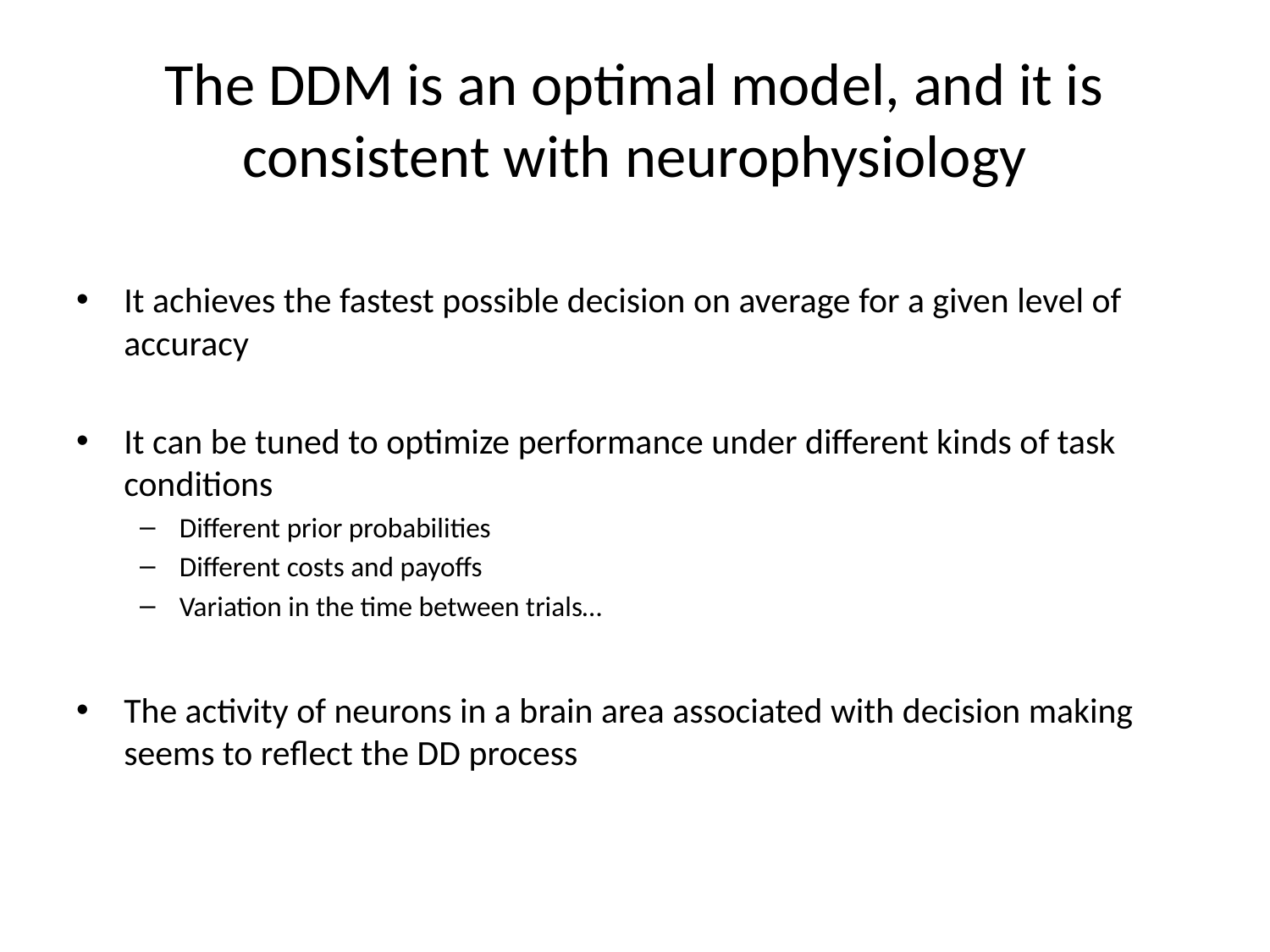

# The DDM is an optimal model, and it is consistent with neurophysiology

It achieves the fastest possible decision on average for a given level of accuracy

It can be tuned to optimize performance under different kinds of task conditions
Different prior probabilities
Different costs and payoffs
Variation in the time between trials…

The activity of neurons in a brain area associated with decision making seems to reflect the DD process